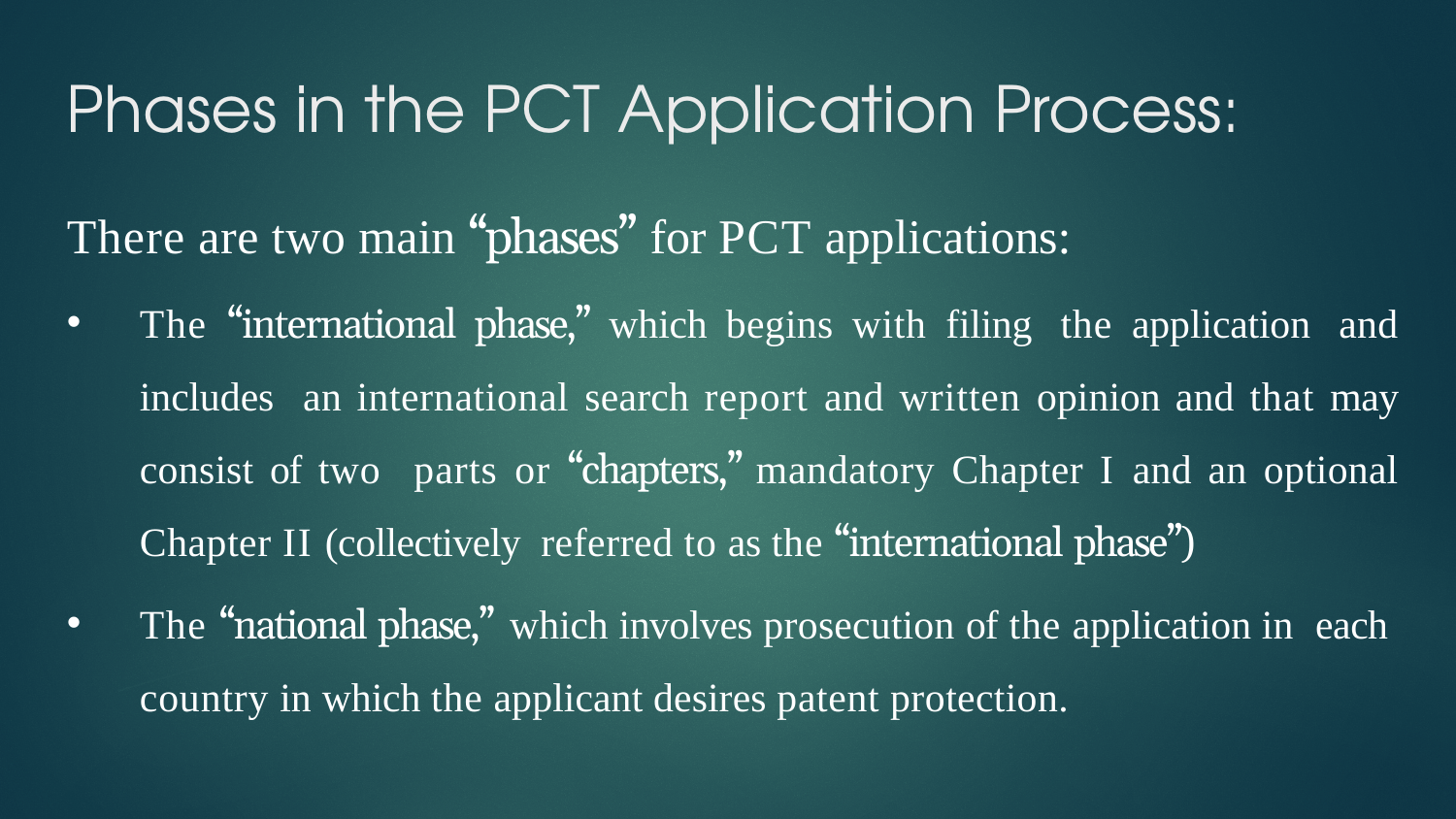

# Phases in the PCT Application Process:
There are two main “phases” for PCT applications:
The “international phase,” which begins with filing the application and includes  an international search report and written opinion and that may consist of two  parts or “chapters,” mandatory Chapter I and an optional Chapter II (collectively  referred to as the “international phase”)
The “national phase,” which involves prosecution of the application in  each  country in which the applicant desires patent protection.